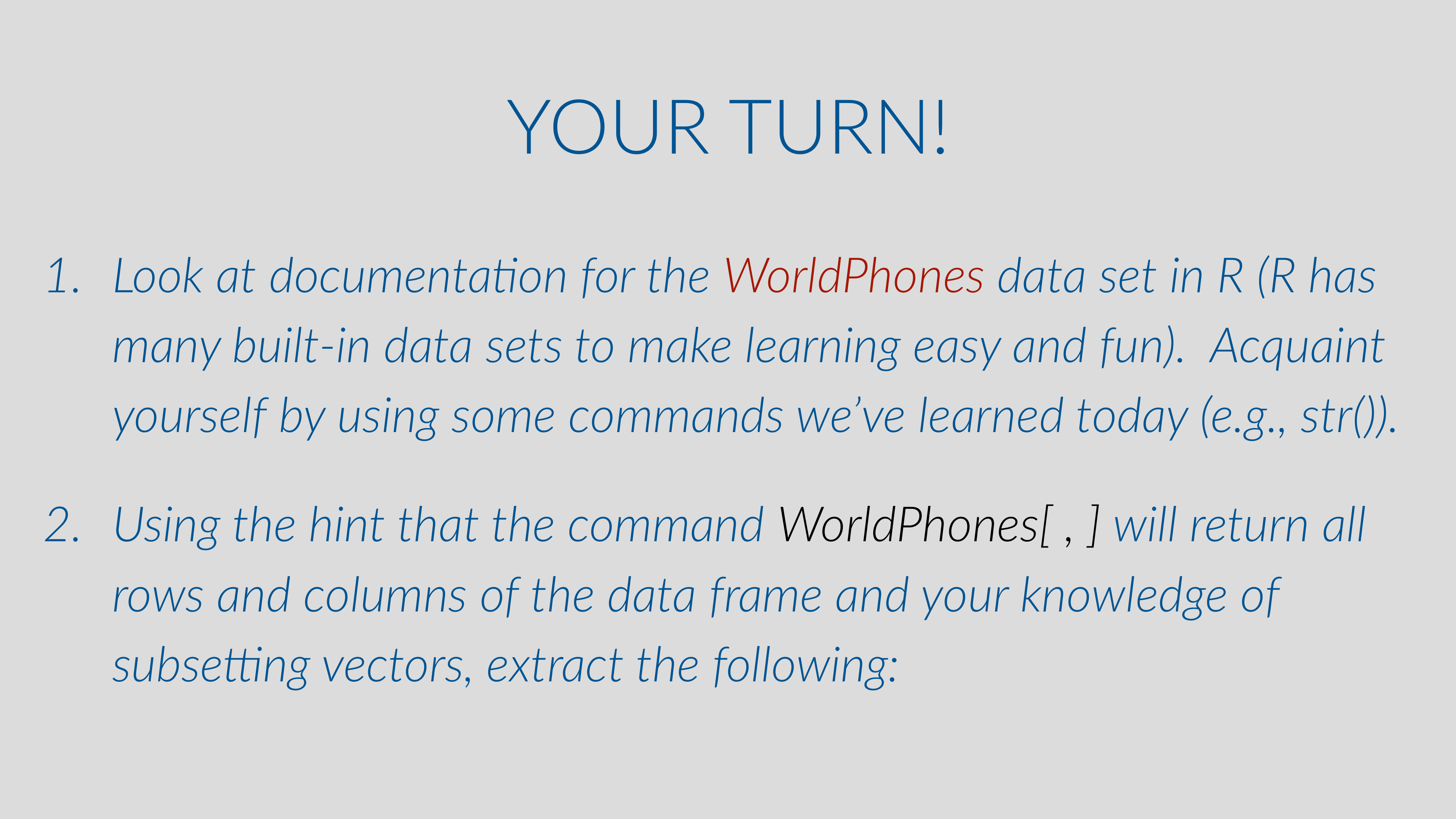

# Your turn!
Look at documentation for the WorldPhones data set in R (R has many built-in data sets to make learning easy and fun).  Acquaint yourself by using some commands we’ve learned today (e.g., str()).
Using the hint that the command WorldPhones[ , ] will return all rows and columns of the data frame and your knowledge of subsetting vectors, extract the following: